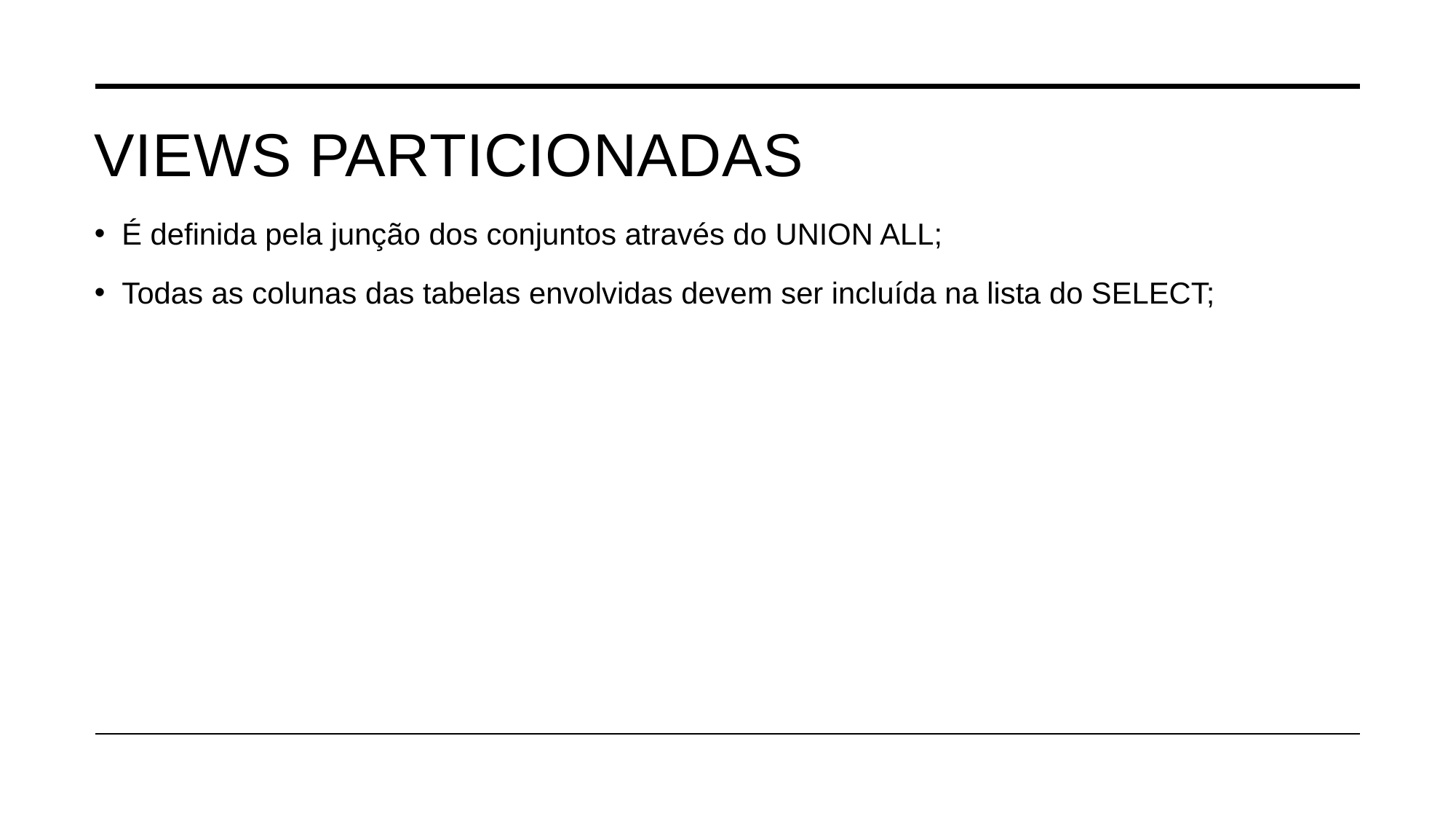

# VIEWS particionadas
É definida pela junção dos conjuntos através do UNION ALL;
Todas as colunas das tabelas envolvidas devem ser incluída na lista do SELECT;